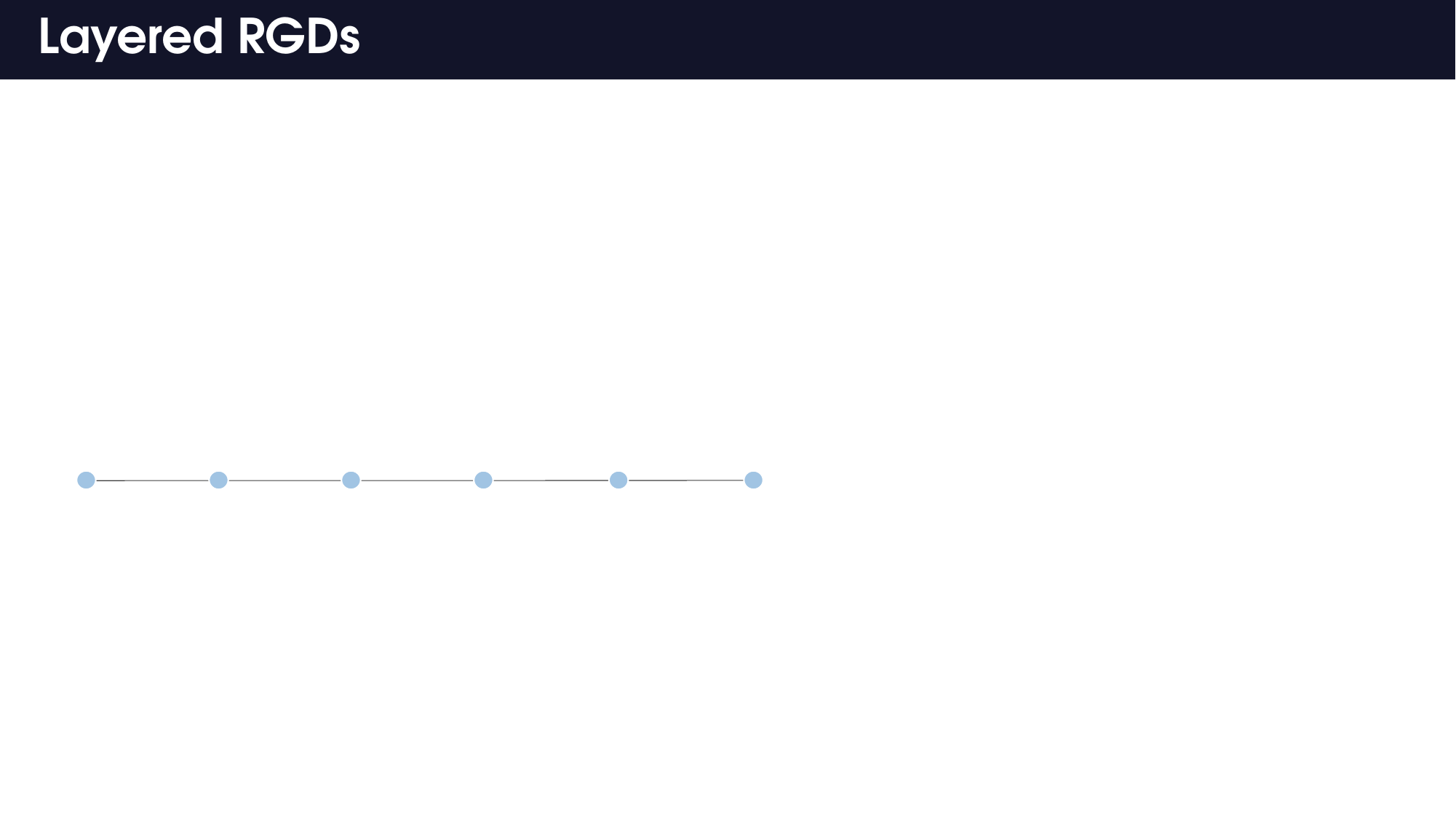

# Layered RGDs

### Chart

| Category |
|---|